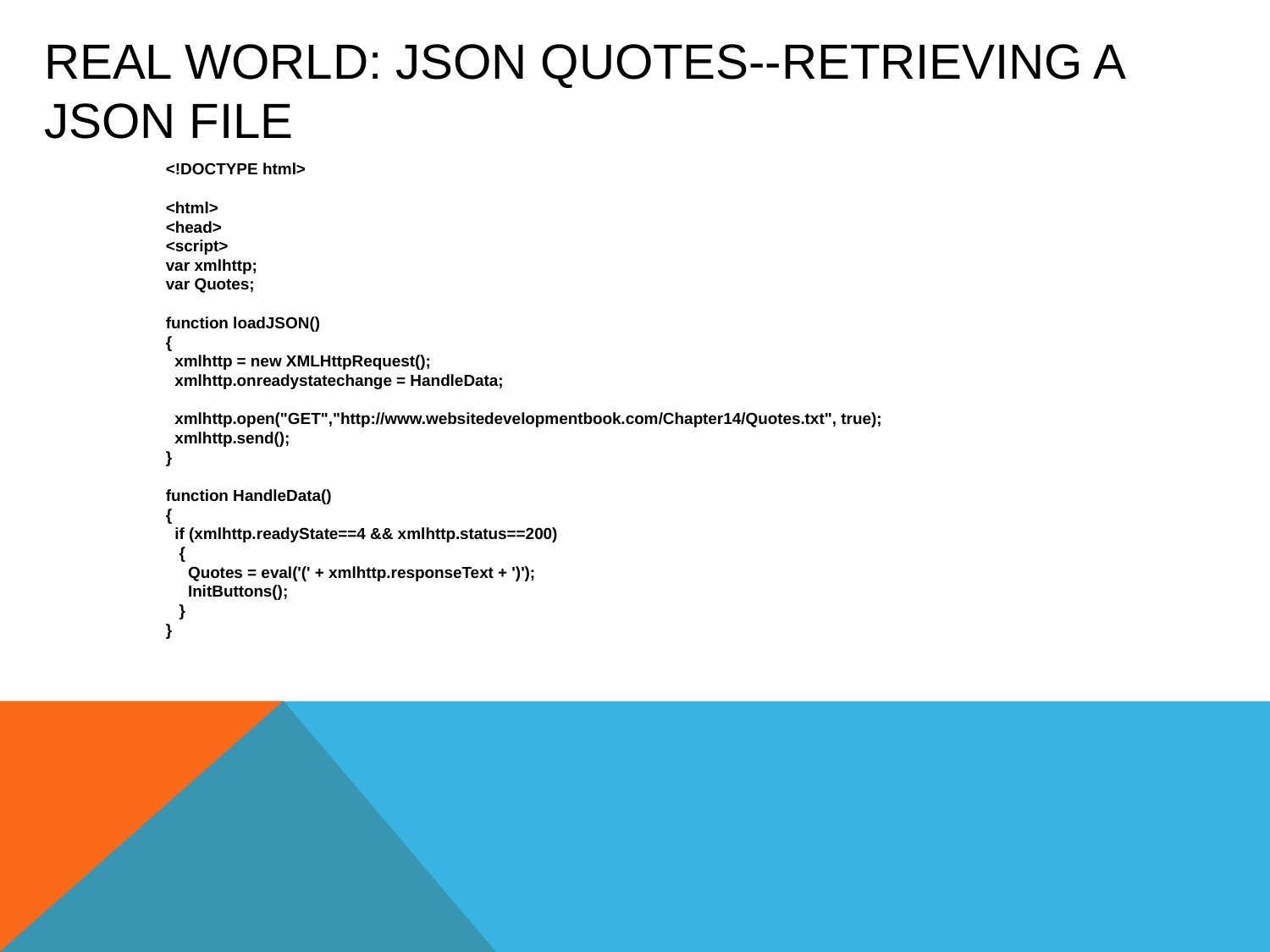

# Real World: Json quotes--retrieving a JSON file
	<!DOCTYPE html>
<html>
<head>
<script>
var xmlhttp;
var Quotes;
function loadJSON()
{
  xmlhttp = new XMLHttpRequest();
  xmlhttp.onreadystatechange = HandleData;
  xmlhttp.open("GET","http://www.websitedevelopmentbook.com/Chapter14/Quotes.txt", true);
  xmlhttp.send();
}
function HandleData()
{
  if (xmlhttp.readyState==4 && xmlhttp.status==200)
   {
     Quotes = eval('(' + xmlhttp.responseText + ')');
     InitButtons();
   }
}